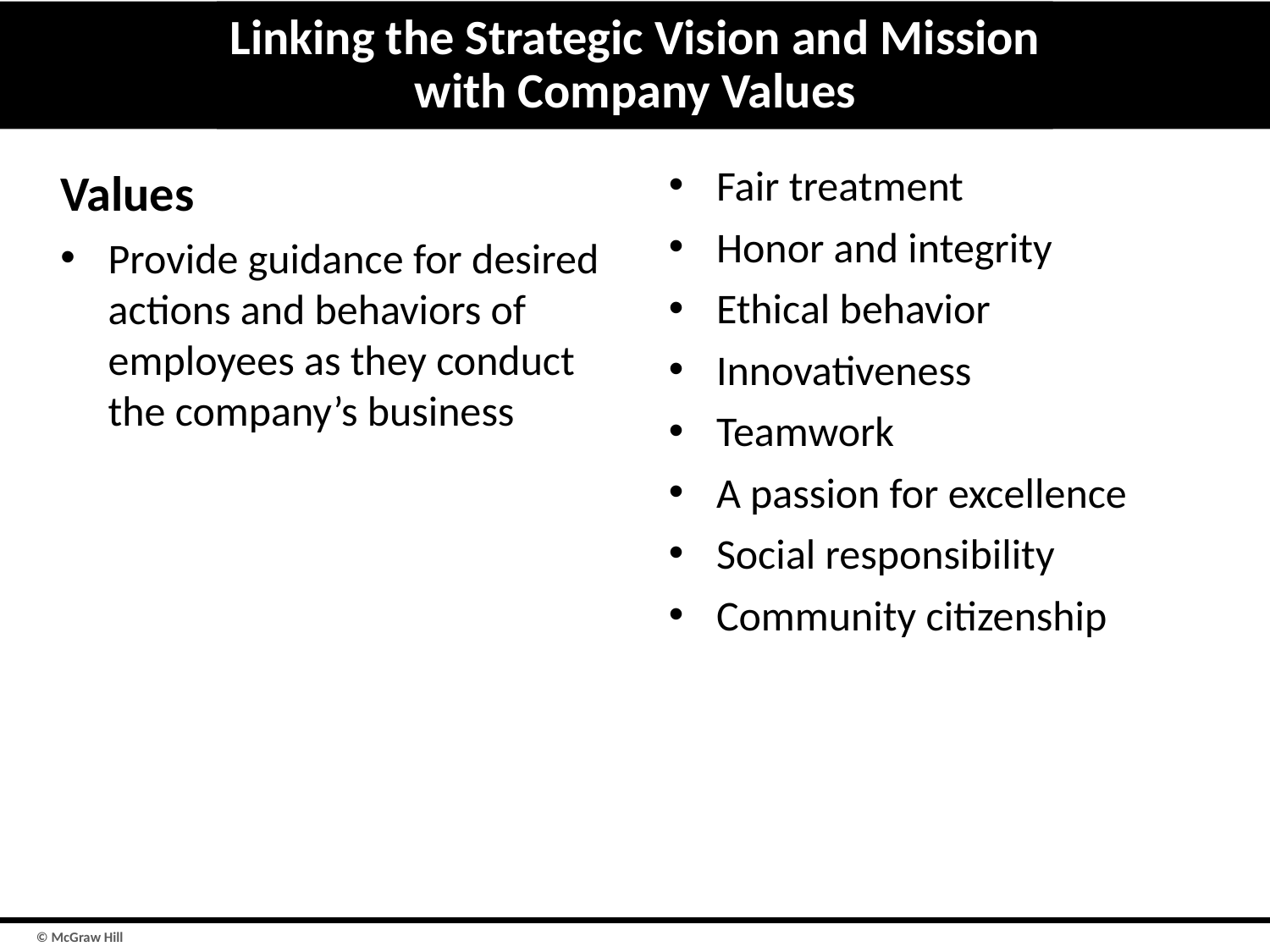

# Linking the Strategic Vision and Mission with Company Values
Fair treatment
Honor and integrity
Ethical behavior
Innovativeness
Teamwork
A passion for excellence
Social responsibility
Community citizenship
Values
Provide guidance for desired actions and behaviors of employees as they conduct the company’s business